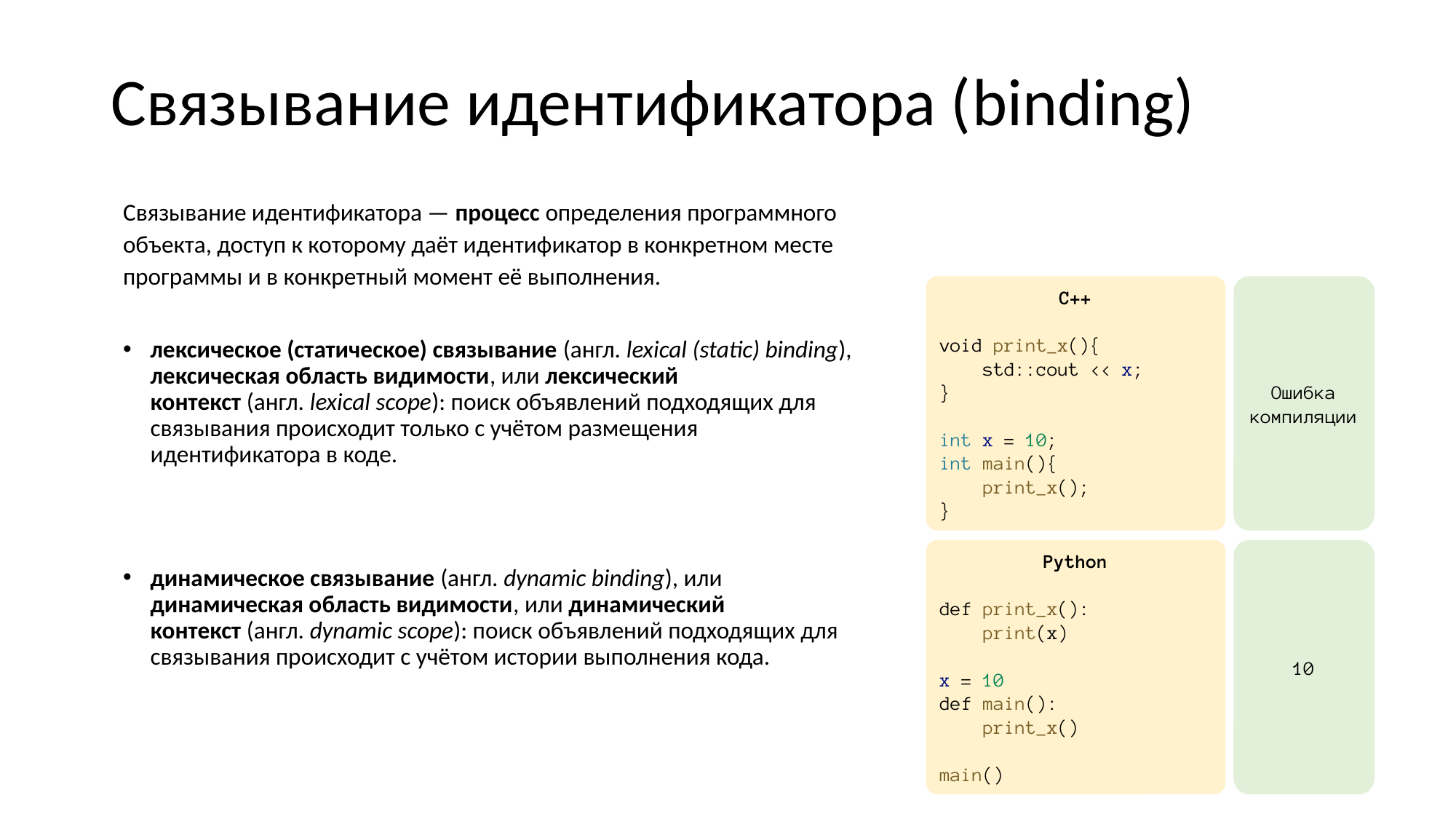

# Связывание идентификатора (binding)
Связывание идентификатора — процесс определения программного объекта, доступ к которому даёт идентификатор в конкретном месте программы и в конкретный момент её выполнения.

лексическое (статическое) связывание (англ. lexical (static) binding), лексическая область видимости, или лексический контекст (англ. lexical scope): поиск объявлений подходящих для связывания происходит только с учётом размещения идентификатора в коде.

динамическое связывание (англ. dynamic binding), или динамическая область видимости, или динамический контекст (англ. dynamic scope): поиск объявлений подходящих для связывания происходит с учётом истории выполнения кода.

C++

void print_x(){
    std::cout << x;
}

int x = 10;
int main(){
    print_x();
}

Ошибка
компиляции
Python

def print_x():
    print(x)

x = 10
def main():
    print_x()

main()
10